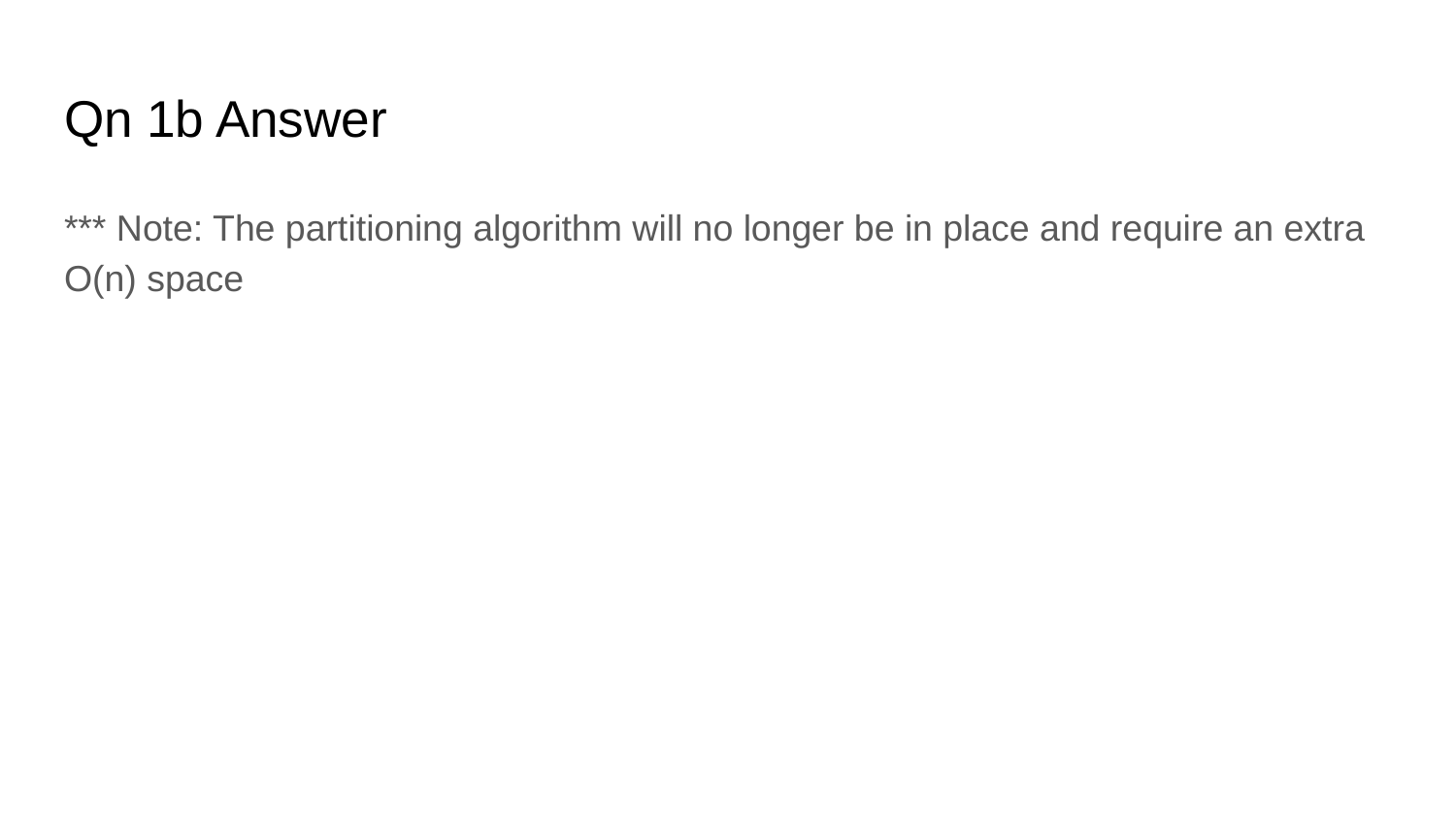

# Qn 1b Answer

*** Note: The partitioning algorithm will no longer be in place and require an extra O(n) space